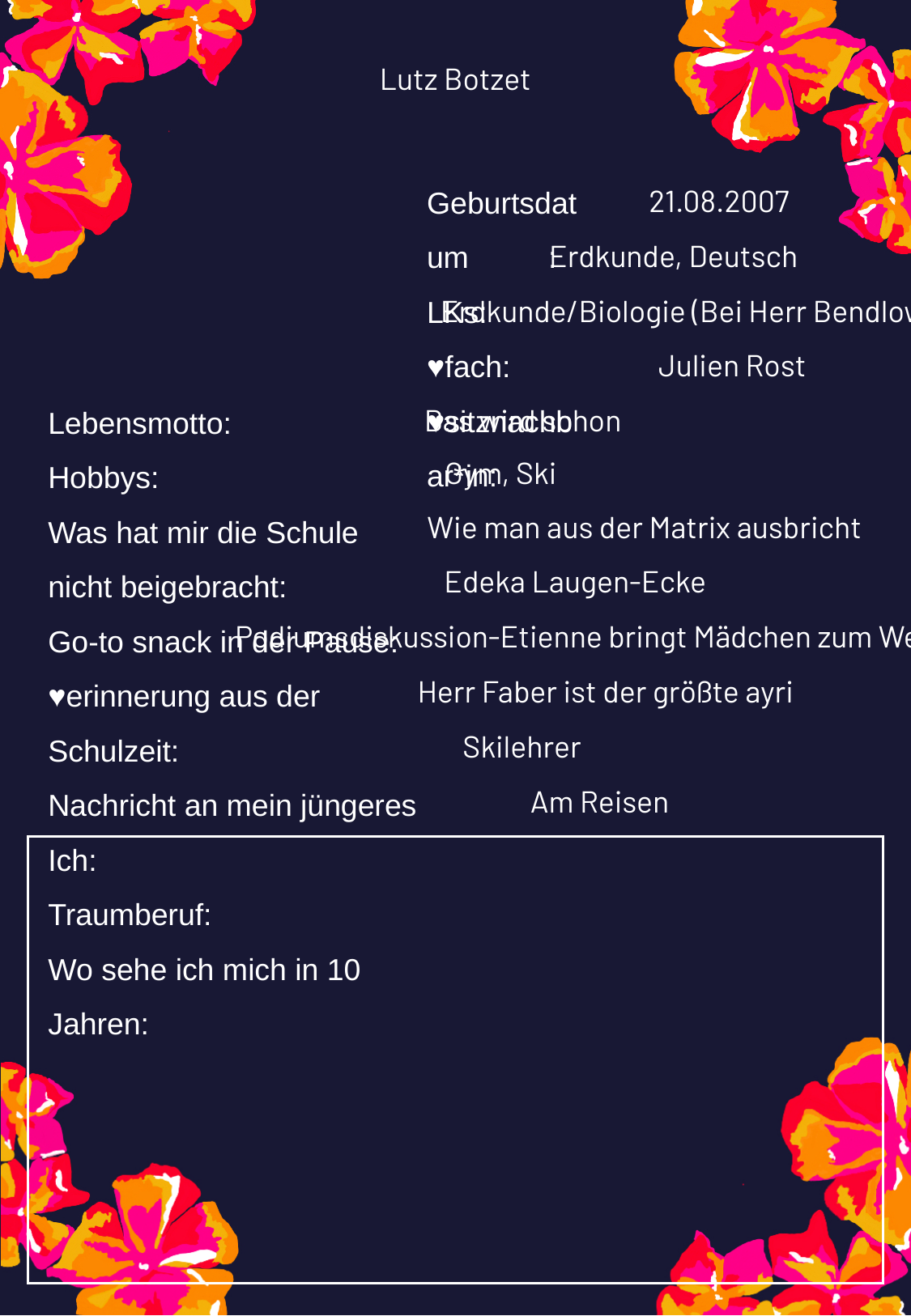

Lutz Botzet

21.08.2007

Erdkunde, Deutsch

Erdkunde/Biologie (Bei Herr Bendlow)

Julien Rost

Das wird schon

Gym, Ski

Wie man aus der Matrix ausbricht

Edeka Laugen-Ecke

Podiumsdiskussion-Etienne bringt Mädchen zum Weinen

Herr Faber ist der größte ayri

Skilehrer

Am Reisen